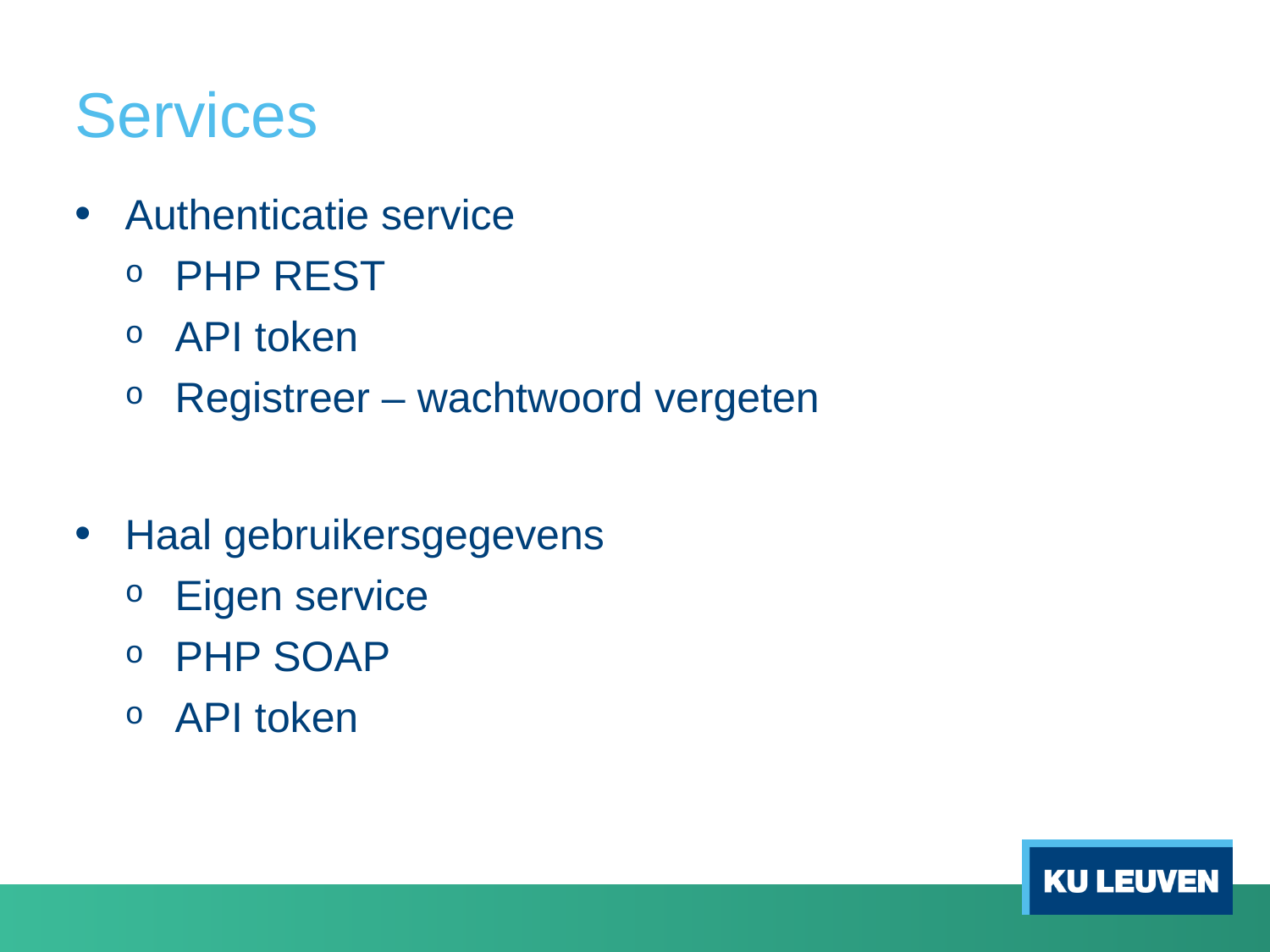

# Services
Authenticatie service
PHP REST
API token
Registreer – wachtwoord vergeten

Haal gebruikersgegevens
Eigen service
PHP SOAP
API token